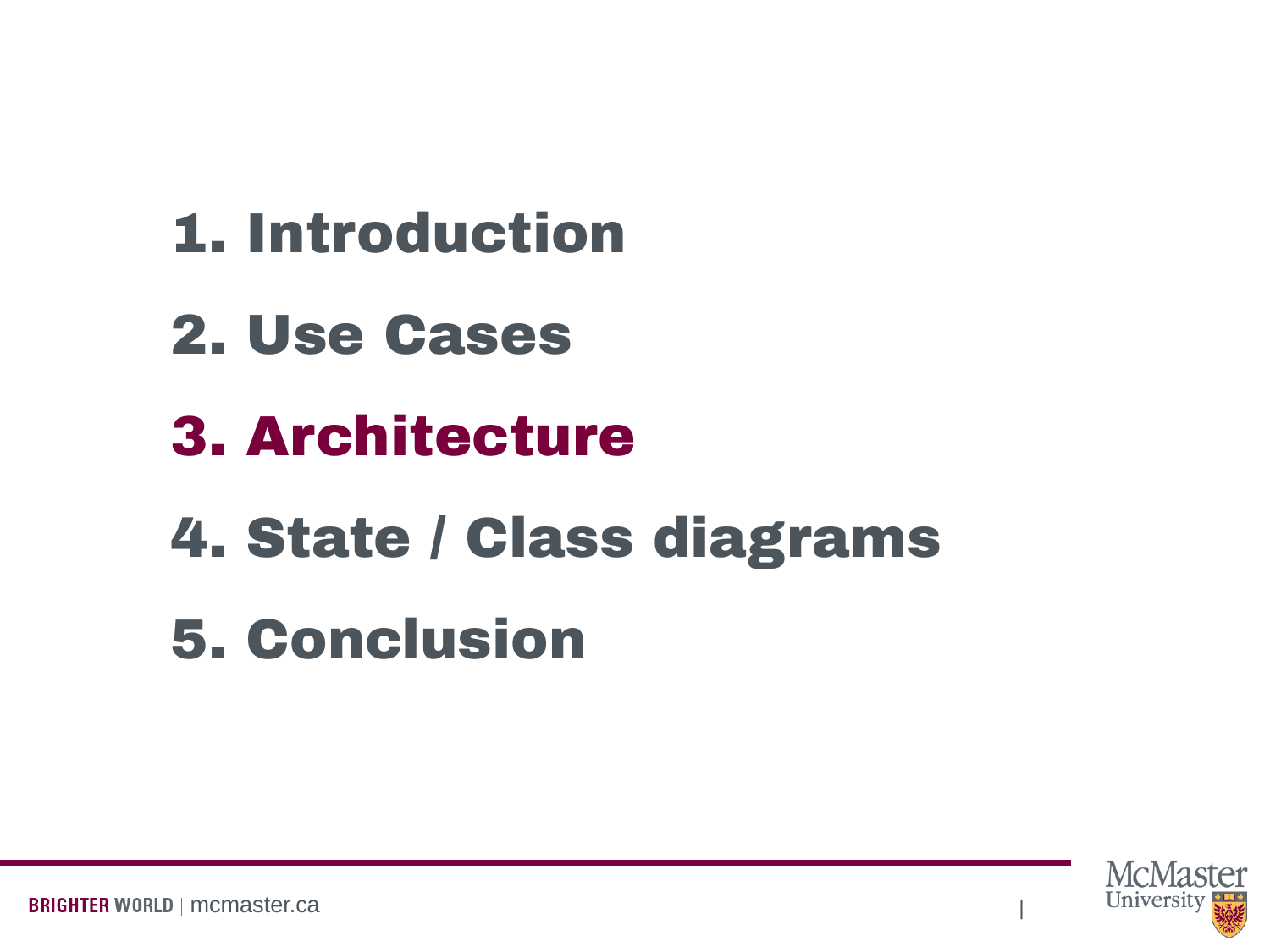

#
1. Introduction
2. Use Cases
3. Architecture
4. State / Class diagrams
5. Conclusion

7